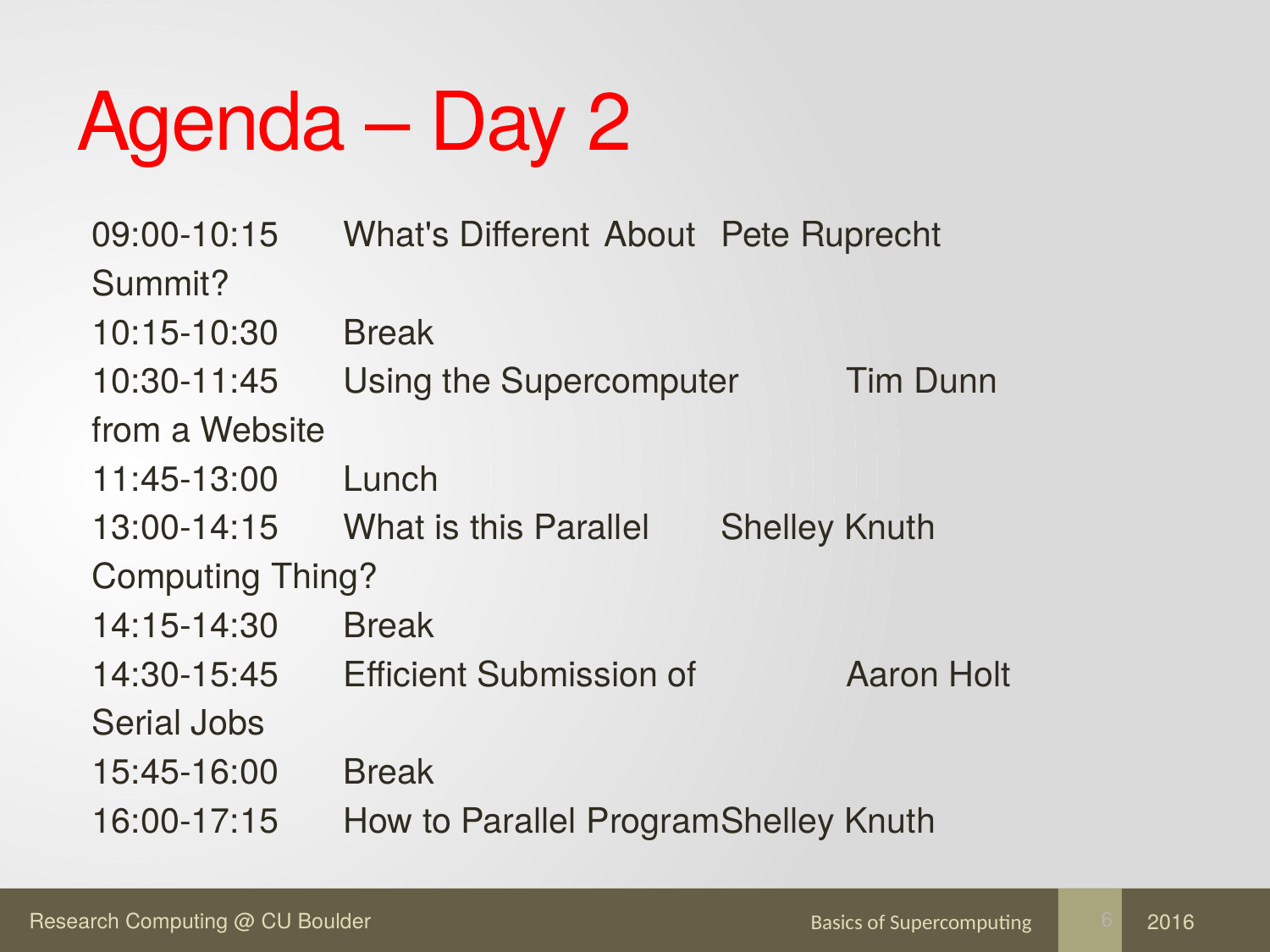

# Agenda – Day 2
09:00-10:15		What's Different	 About		Pete Ruprecht
			Summit?
10:15-10:30		Break
10:30-11:45		Using the Supercomputer	Tim Dunn
			from a Website
11:45-13:00		Lunch
13:00-14:15		What is this Parallel 		Shelley Knuth
			Computing Thing?
14:15-14:30		Break
14:30-15:45		Efficient Submission of	 	Aaron Holt
			Serial Jobs
15:45-16:00		Break
16:00-17:15		How to Parallel Program	Shelley Knuth

Basics of Supercomputing
2016
6